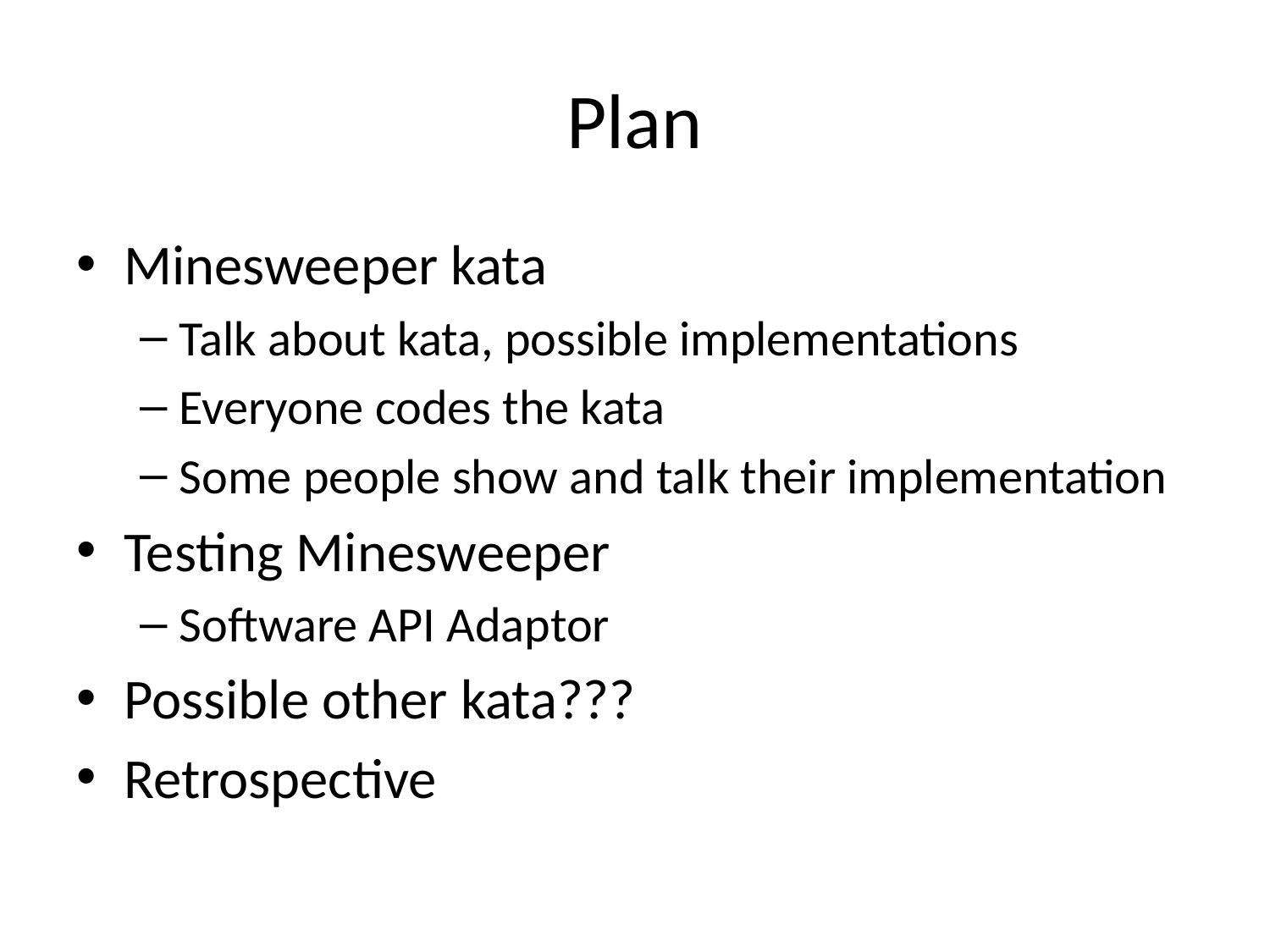

# Plan
Minesweeper kata
Talk about kata, possible implementations
Everyone codes the kata
Some people show and talk their implementation
Testing Minesweeper
Software API Adaptor
Possible other kata???
Retrospective